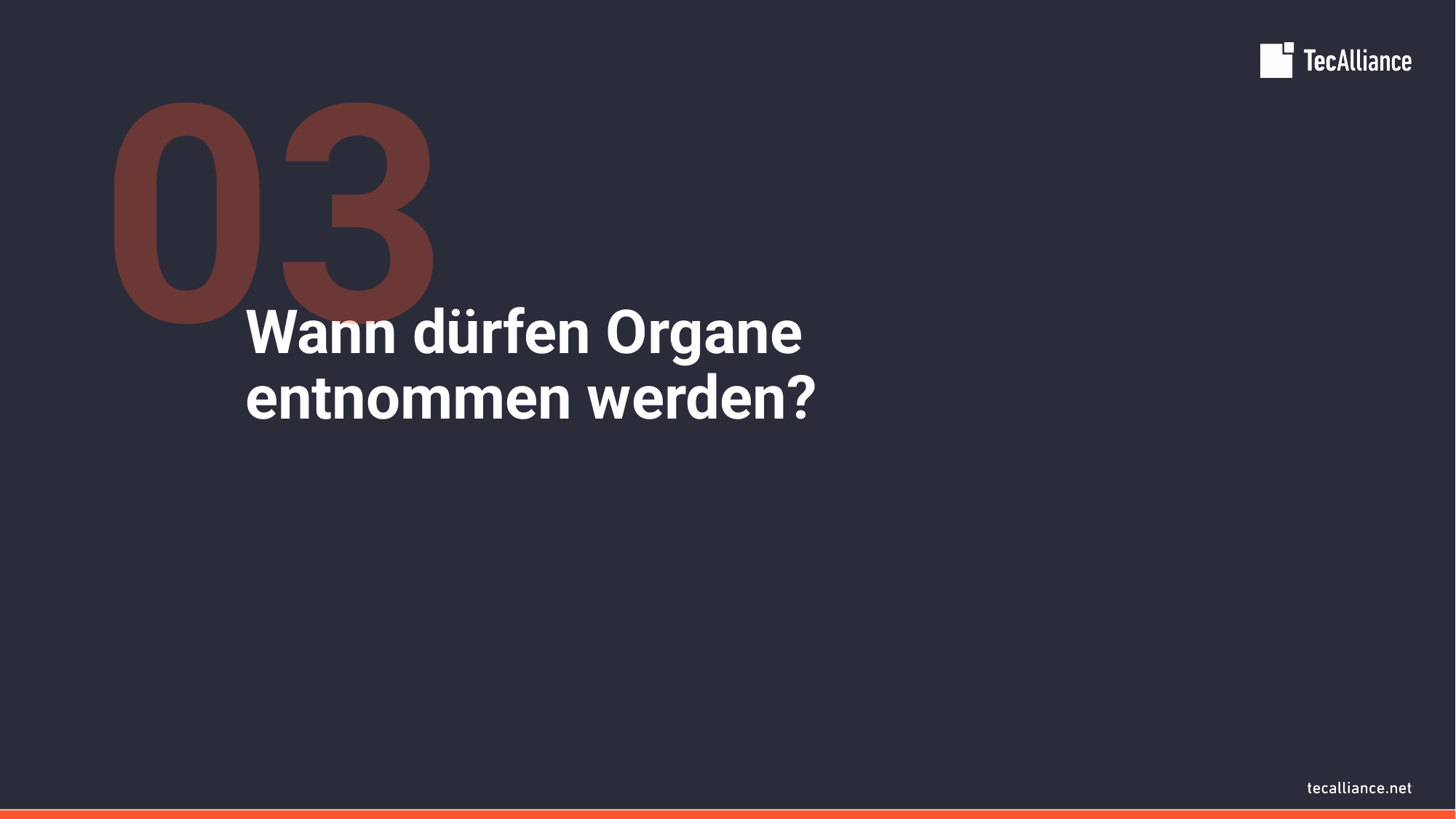

03
# Wann dürfen Organe entnommen werden?